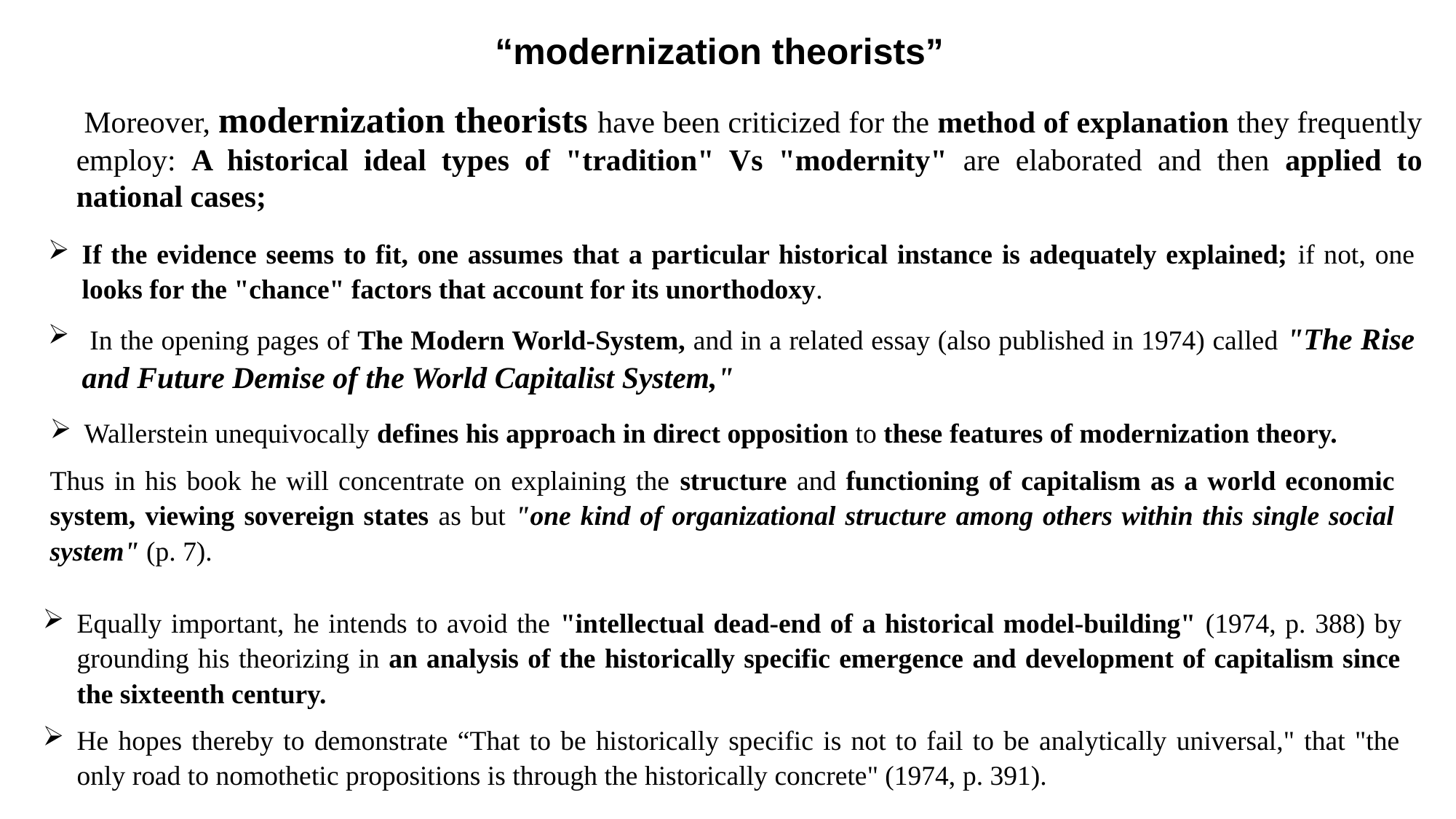

“modernization theorists”
 Moreover, modernization theorists have been criticized for the method of explanation they frequently employ: A historical ideal types of "tradition" Vs "modernity" are elaborated and then applied to national cases;
If the evidence seems to fit, one assumes that a particular historical instance is adequately explained; if not, one looks for the "chance" factors that account for its unorthodoxy.
 In the opening pages of The Modern World-System, and in a related essay (also published in 1974) called "The Rise and Future Demise of the World Capitalist System,"
Wallerstein unequivocally defines his approach in direct opposition to these features of modernization theory.
Thus in his book he will concentrate on explaining the structure and functioning of capitalism as a world economic system, viewing sovereign states as but "one kind of organizational structure among others within this single social system" (p. 7).
Equally important, he intends to avoid the "intellectual dead-end of a historical model-building" (1974, p. 388) by grounding his theorizing in an analysis of the historically specific emergence and development of capitalism since the sixteenth century.
He hopes thereby to demonstrate “That to be historically specific is not to fail to be analytically universal," that "the only road to nomothetic propositions is through the historically concrete" (1974, p. 391).